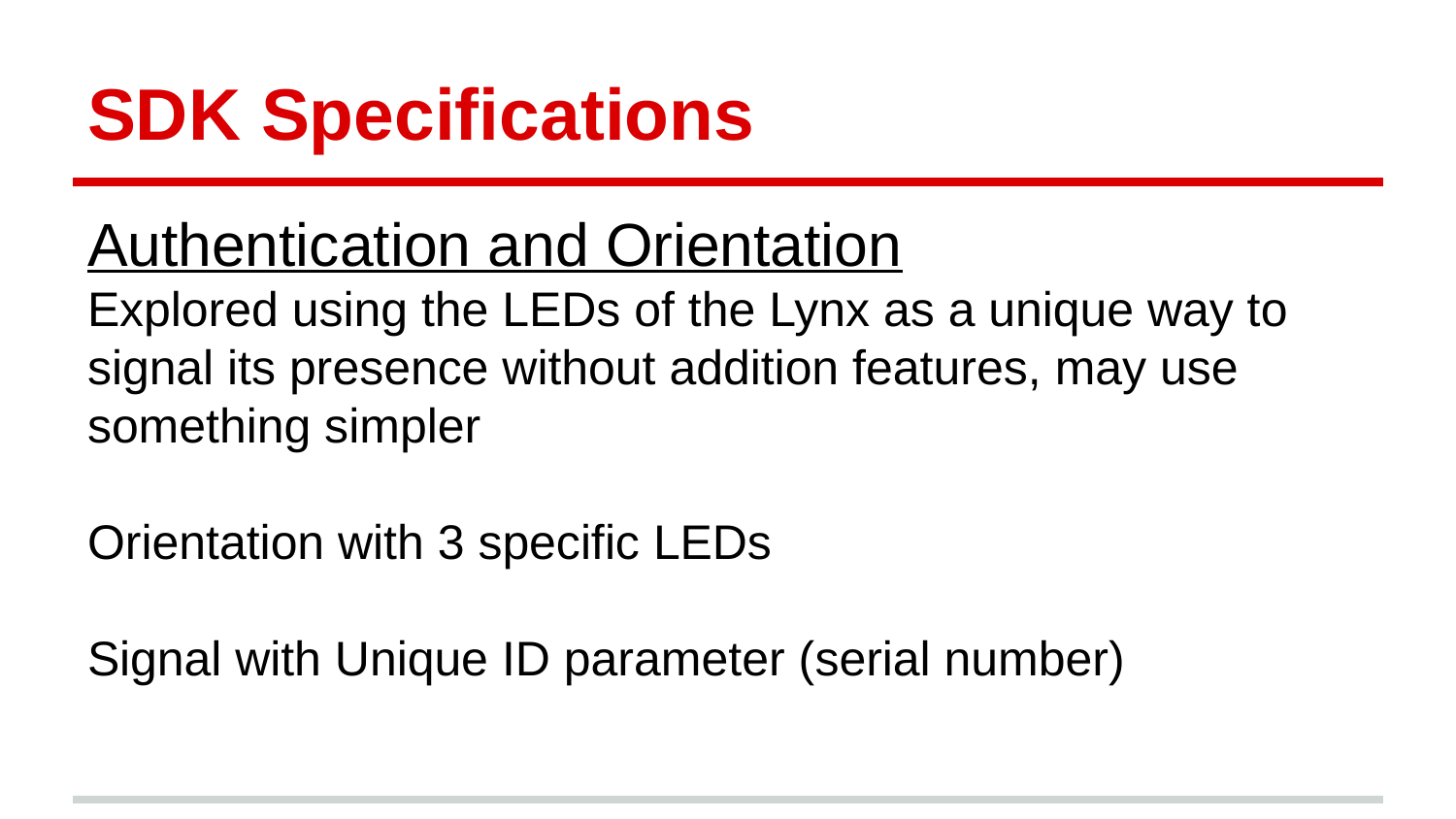

# SDK Specifications
Authentication and Orientation
Explored using the LEDs of the Lynx as a unique way to signal its presence without addition features, may use something simpler

Orientation with 3 specific LEDs
Signal with Unique ID parameter (serial number)